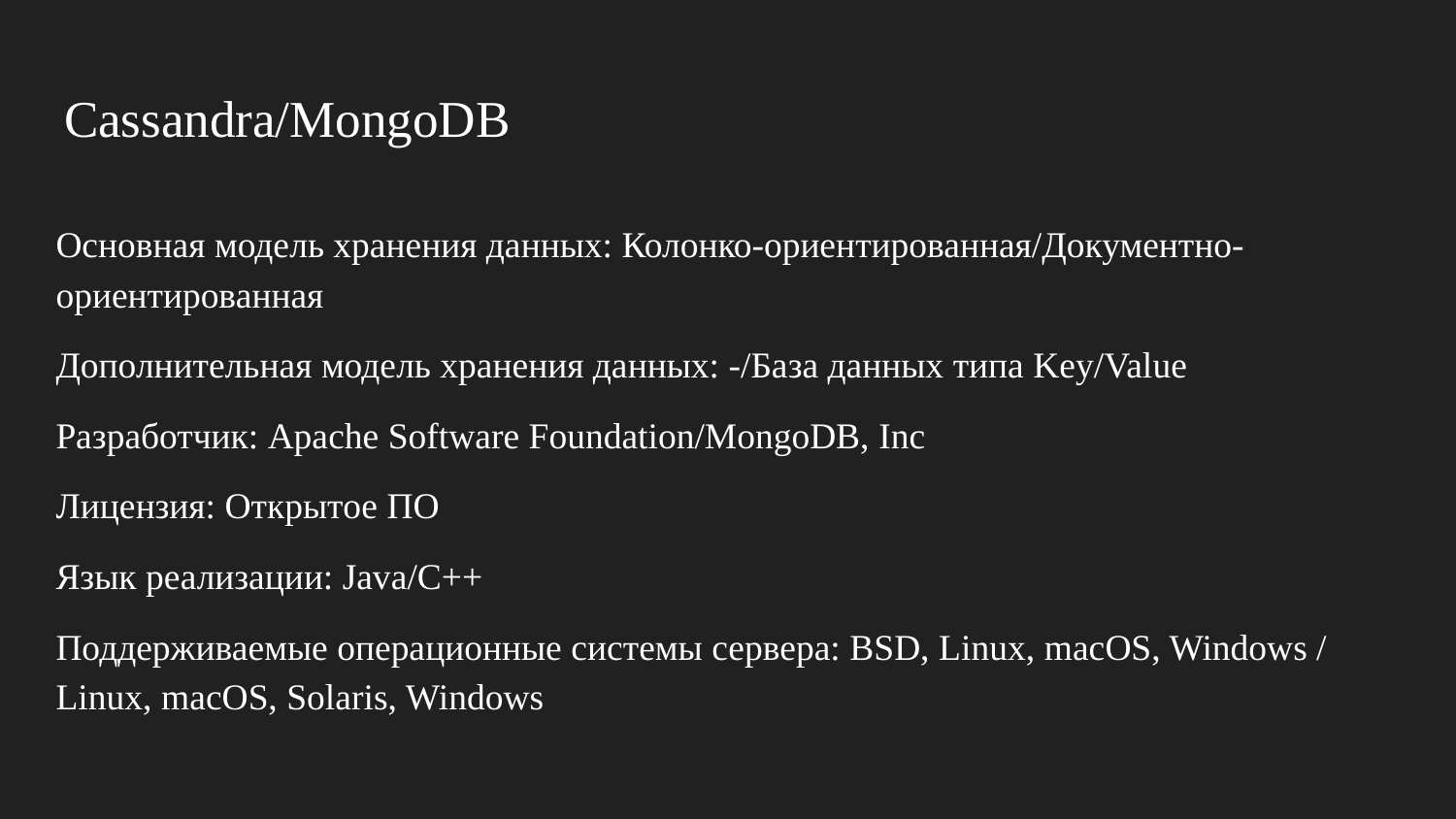

Cassandra/MongoDB
Основная модель хранения данных: Колонко-ориентированная/Документно-ориентированная
Дополнительная модель хранения данных: -/База данных типа Key/Value
Разработчик: Apache Software Foundation/MongoDB, Inc
Лицензия: Открытое ПО
Язык реализации: Java/C++
Поддерживаемые операционные системы сервера: BSD, Linux, macOS, Windows / Linux, macOS, Solaris, Windows